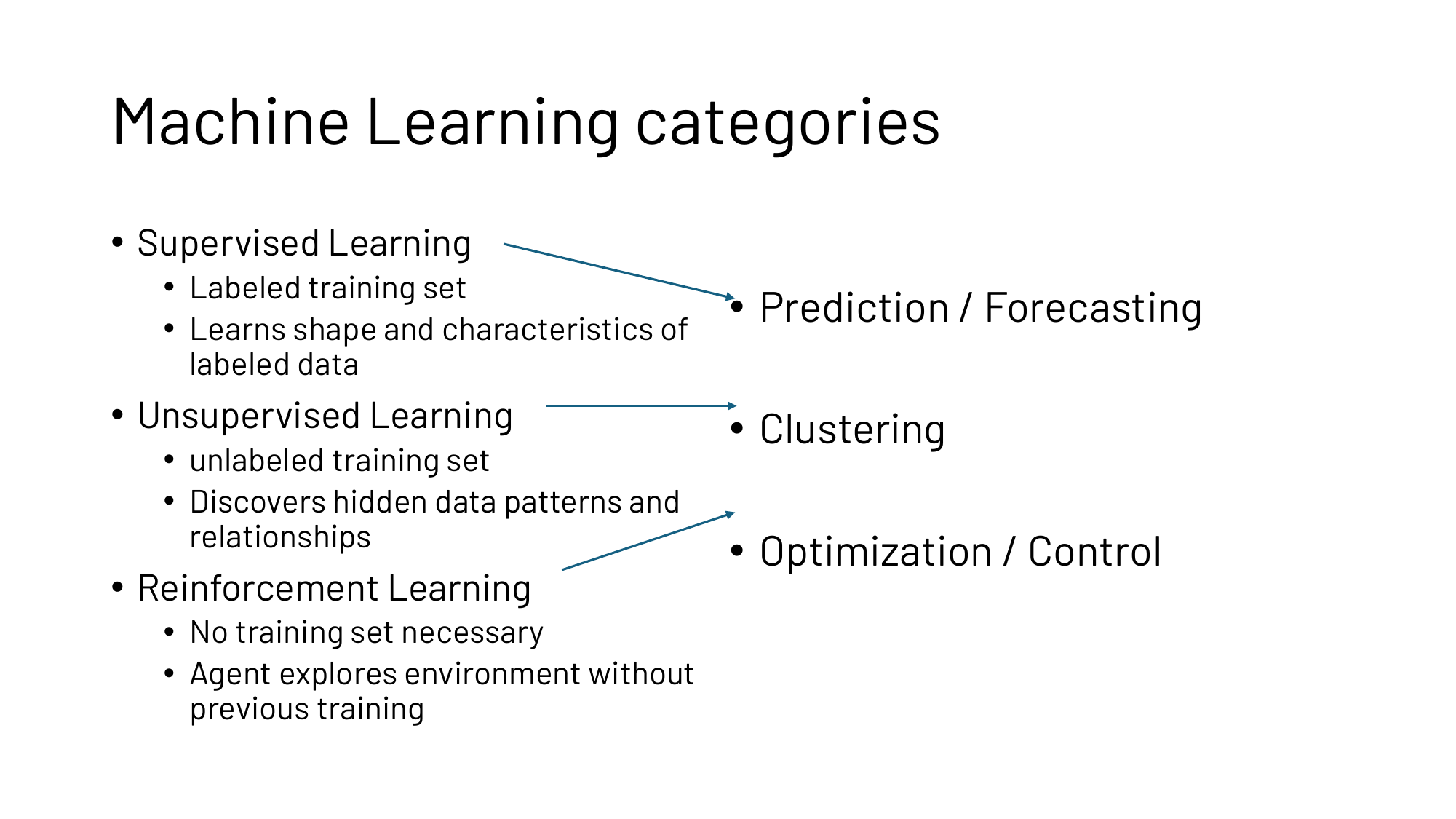

# Machine Learning categories
Supervised Learning
Labeled training set
Learns shape and characteristics of labeled data
Unsupervised Learning
unlabeled training set
Discovers hidden data patterns and relationships
Reinforcement Learning
No training set necessary
Agent explores environment without previous training
Prediction / Forecasting

Clustering

Optimization / Control